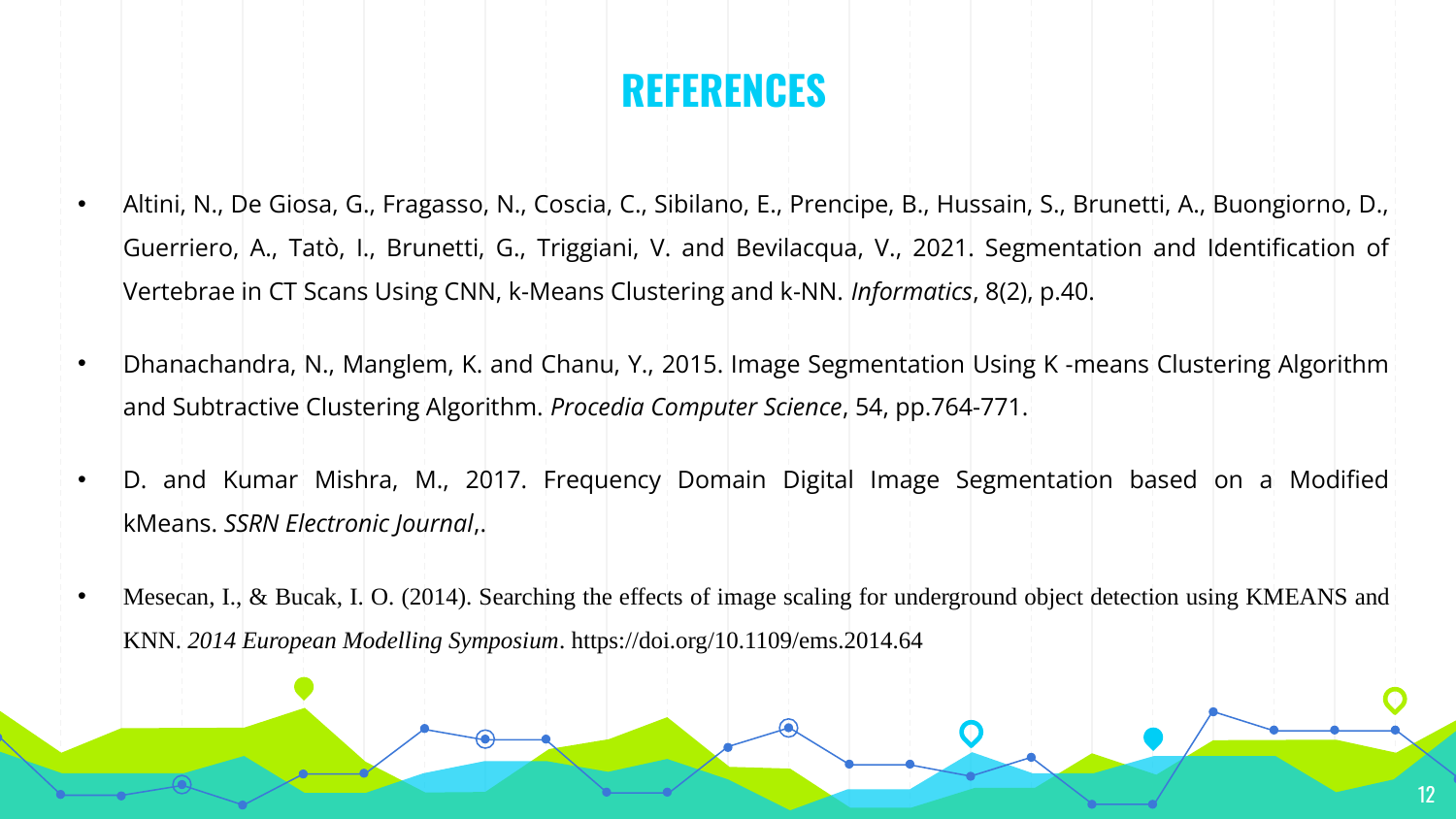

# REFERENCES
Altini, N., De Giosa, G., Fragasso, N., Coscia, C., Sibilano, E., Prencipe, B., Hussain, S., Brunetti, A., Buongiorno, D., Guerriero, A., Tatò, I., Brunetti, G., Triggiani, V. and Bevilacqua, V., 2021. Segmentation and Identification of Vertebrae in CT Scans Using CNN, k-Means Clustering and k-NN. Informatics, 8(2), p.40.

Dhanachandra, N., Manglem, K. and Chanu, Y., 2015. Image Segmentation Using K -means Clustering Algorithm and Subtractive Clustering Algorithm. Procedia Computer Science, 54, pp.764-771.

D. and Kumar Mishra, M., 2017. Frequency Domain Digital Image Segmentation based on a Modified kMeans. SSRN Electronic Journal,.

Mesecan, I., & Bucak, I. O. (2014). Searching the effects of image scaling for underground object detection using KMEANS and KNN. 2014 European Modelling Symposium. https://doi.org/10.1109/ems.2014.64

12